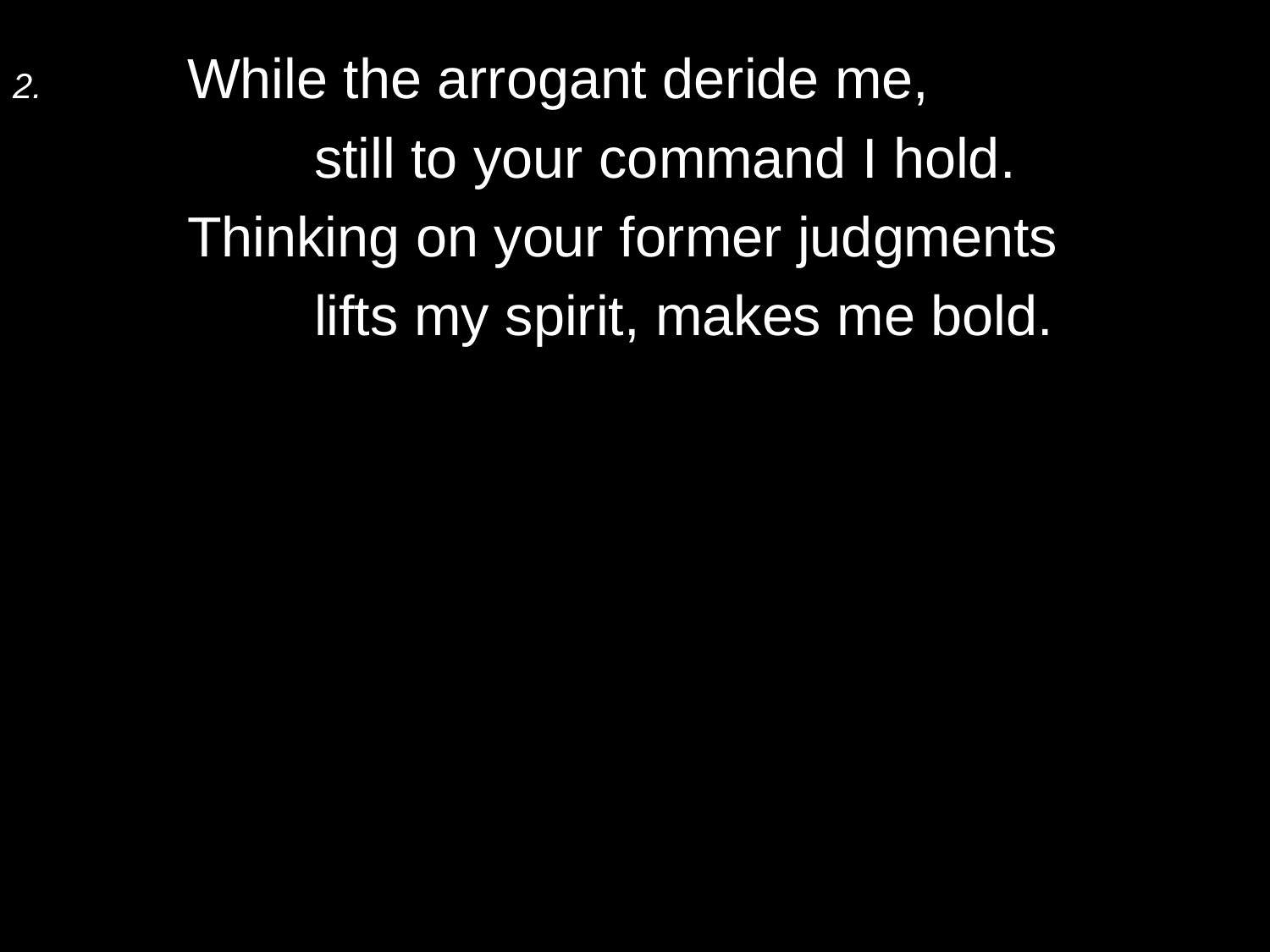

2.	While the arrogant deride me,
		still to your command I hold.
	Thinking on your former judgments
		lifts my spirit, makes me bold.